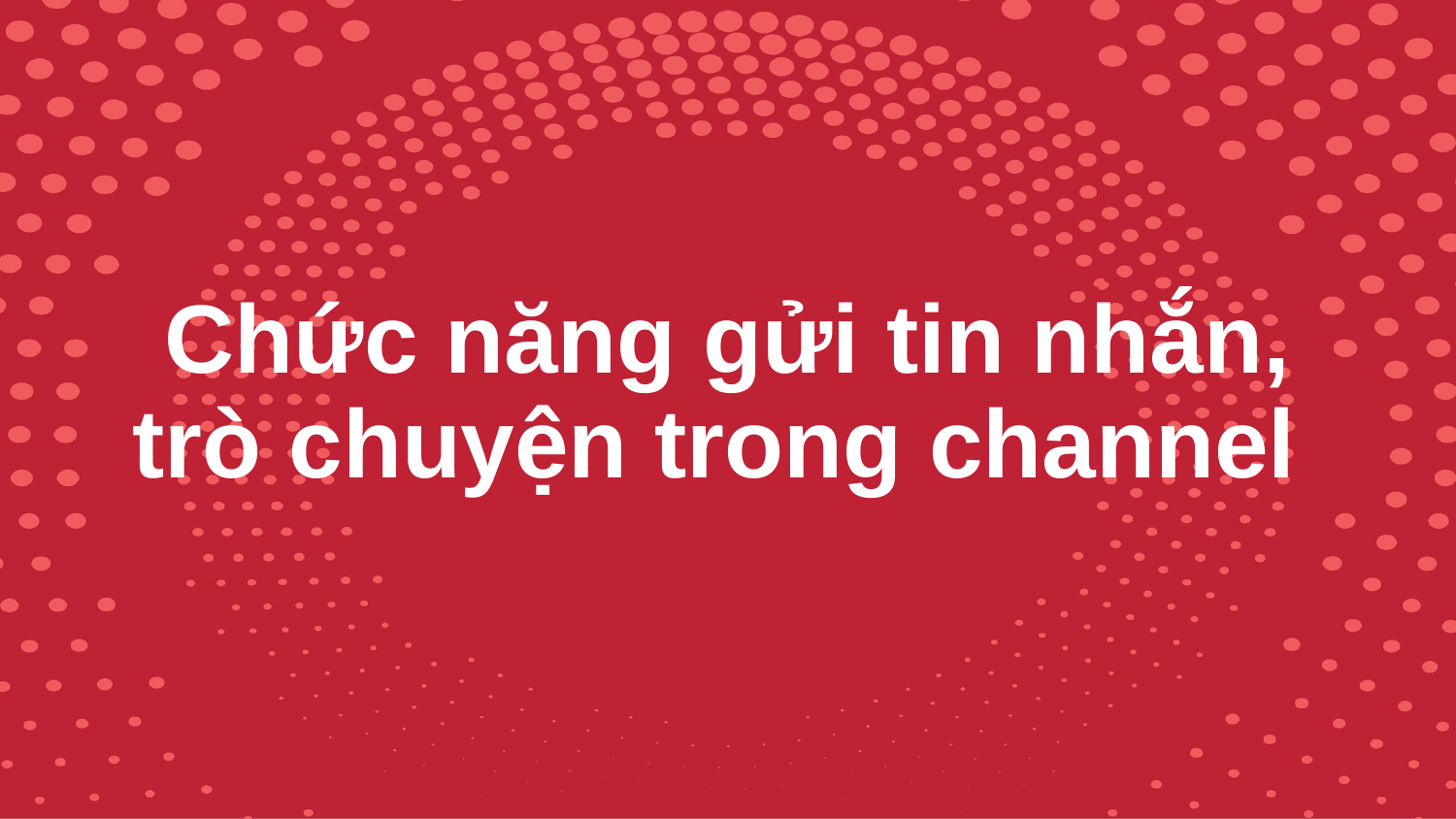

# Chức năng gửi tin nhắn,
trò chuyện trong channel